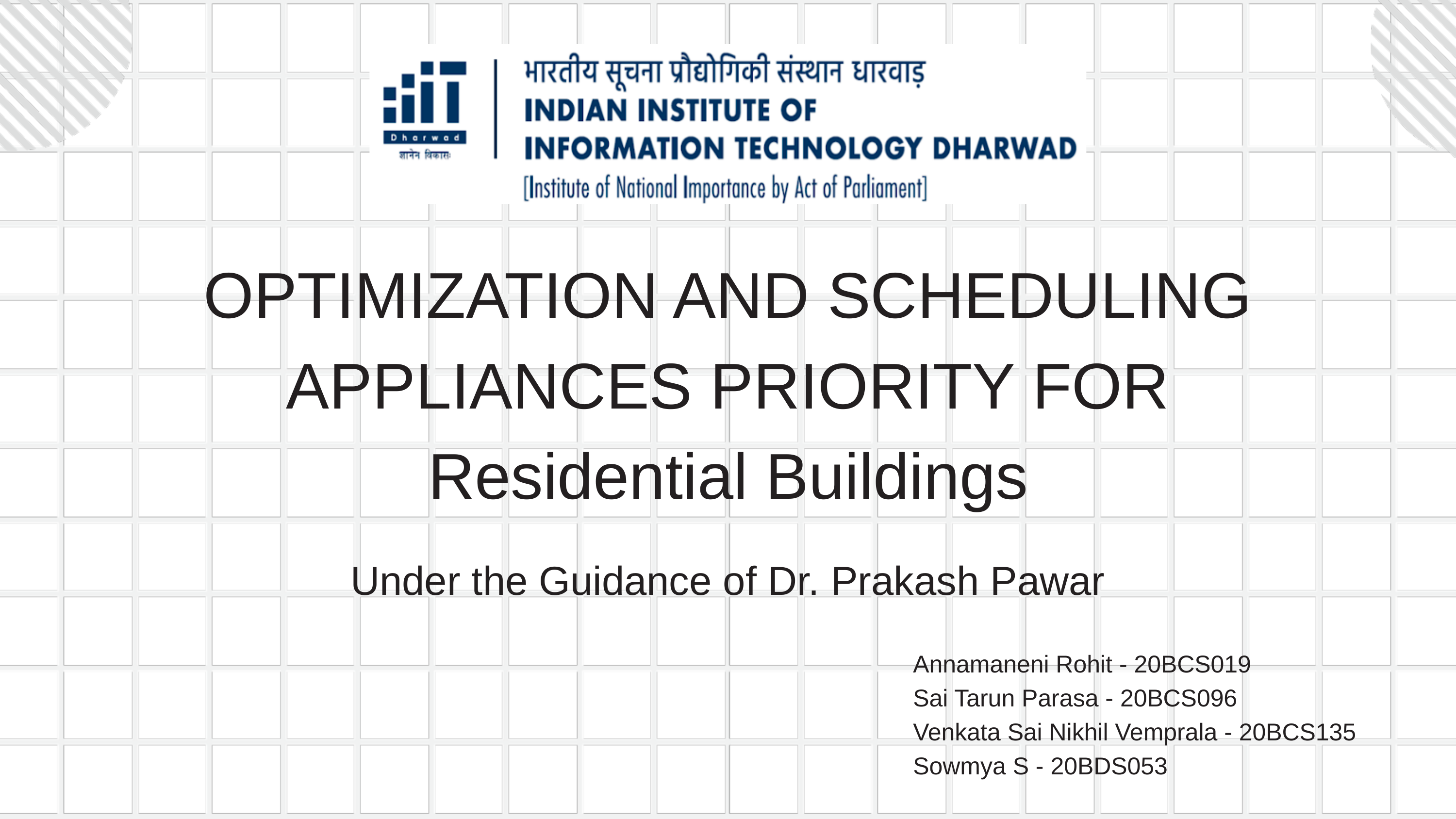

OPTIMIZATION AND SCHEDULING APPLIANCES PRIORITY FOR
Residential Buildings
Under the Guidance of Dr. Prakash Pawar
Annamaneni Rohit - 20BCS019
Sai Tarun Parasa - 20BCS096
Venkata Sai Nikhil Vemprala - 20BCS135
Sowmya S - 20BDS053